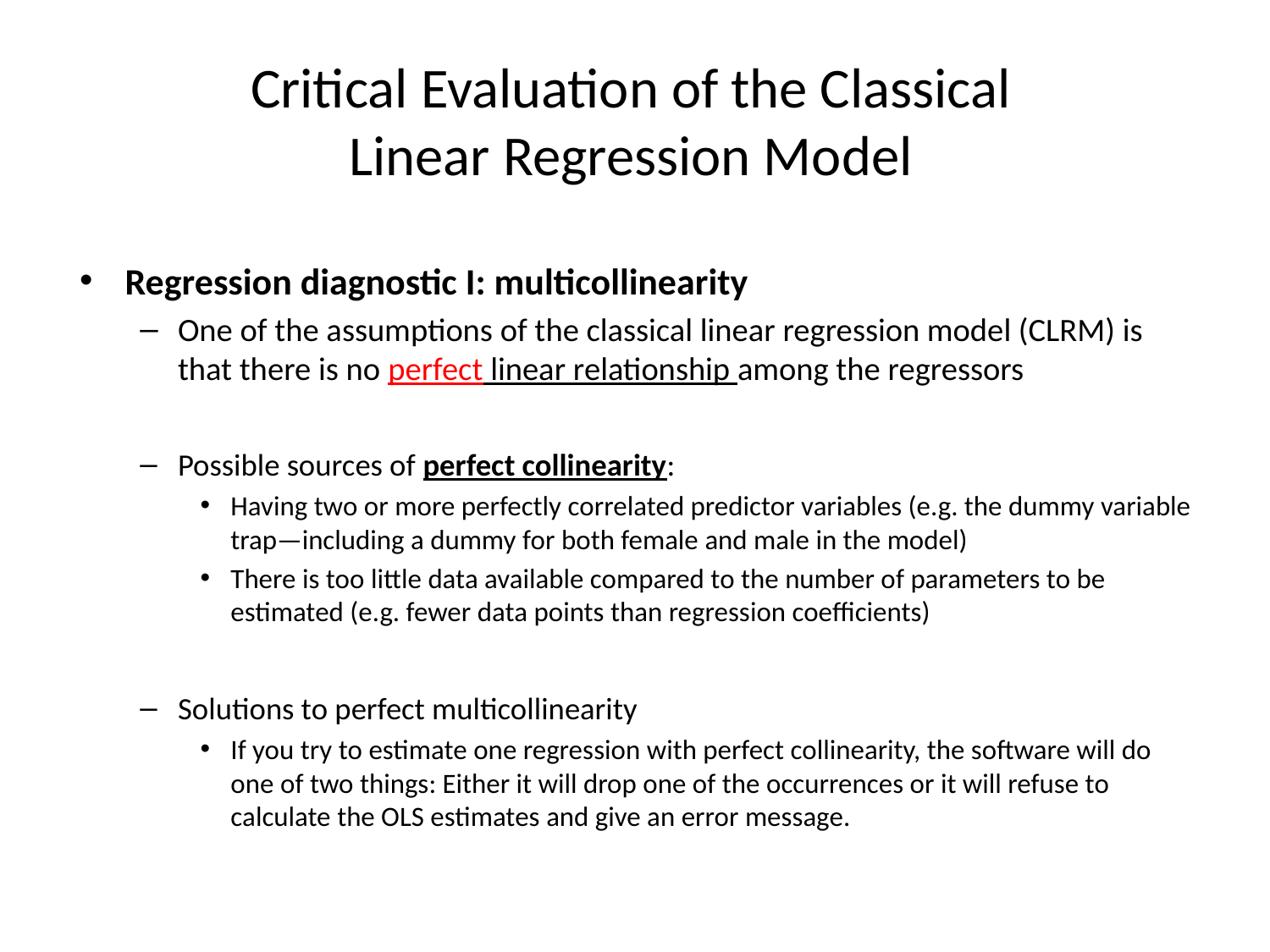

# Critical Evaluation of the Classical Linear Regression Model
Regression diagnostic I: multicollinearity
One of the assumptions of the classical linear regression model (CLRM) is that there is no perfect linear relationship among the regressors

Possible sources of perfect collinearity:
Having two or more perfectly correlated predictor variables (e.g. the dummy variable trap—including a dummy for both female and male in the model)
There is too little data available compared to the number of parameters to be estimated (e.g. fewer data points than regression coefficients)

Solutions to perfect multicollinearity
If you try to estimate one regression with perfect collinearity, the software will do one of two things: Either it will drop one of the occurrences or it will refuse to calculate the OLS estimates and give an error message.